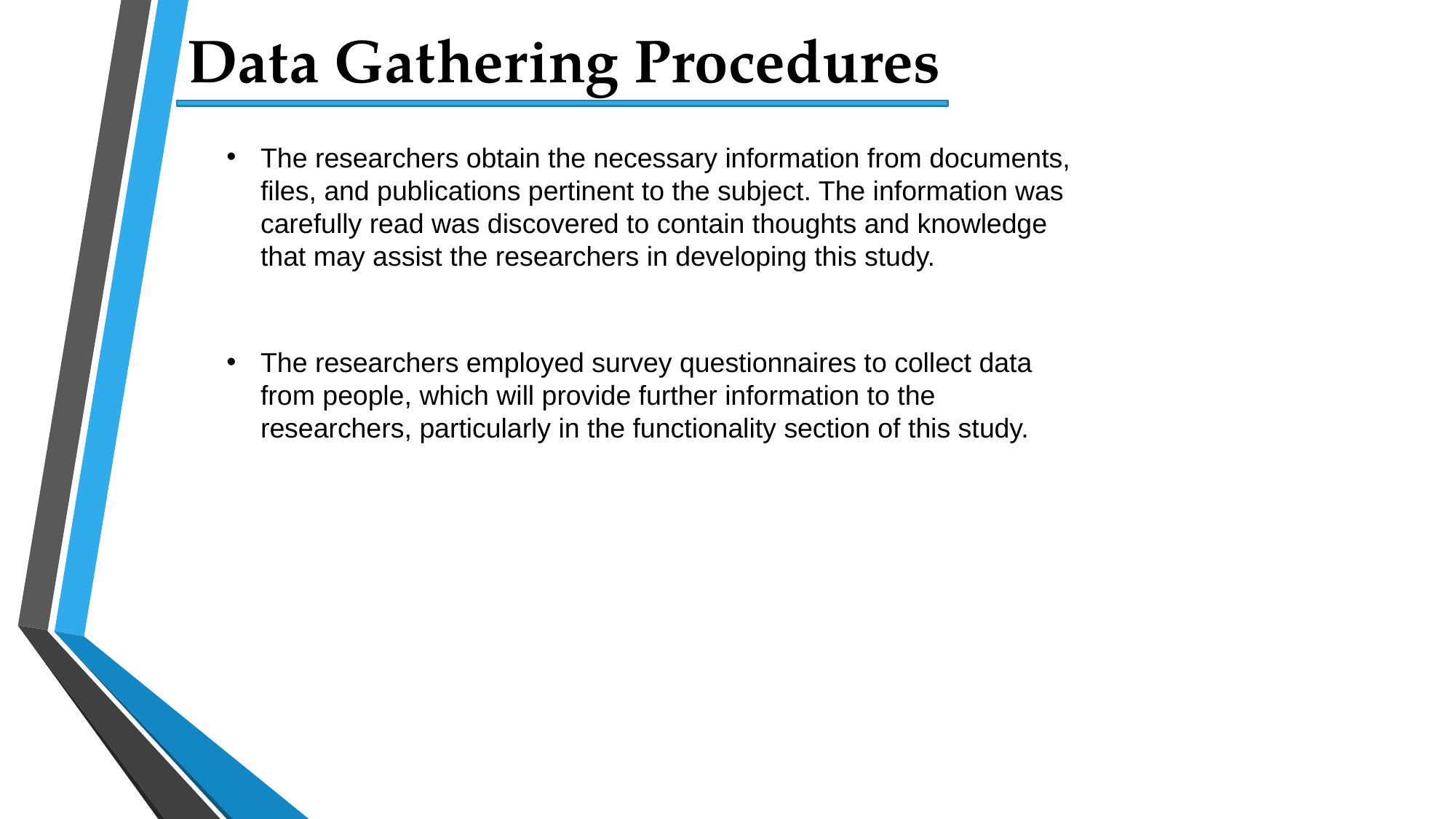

Data Gathering Procedures

The researchers obtain the necessary information from documents, files, and publications pertinent to the subject. The information was carefully read was discovered to contain thoughts and knowledge that may assist the researchers in developing this study.
The researchers employed survey questionnaires to collect data from people, which will provide further information to the researchers, particularly in the functionality section of this study.